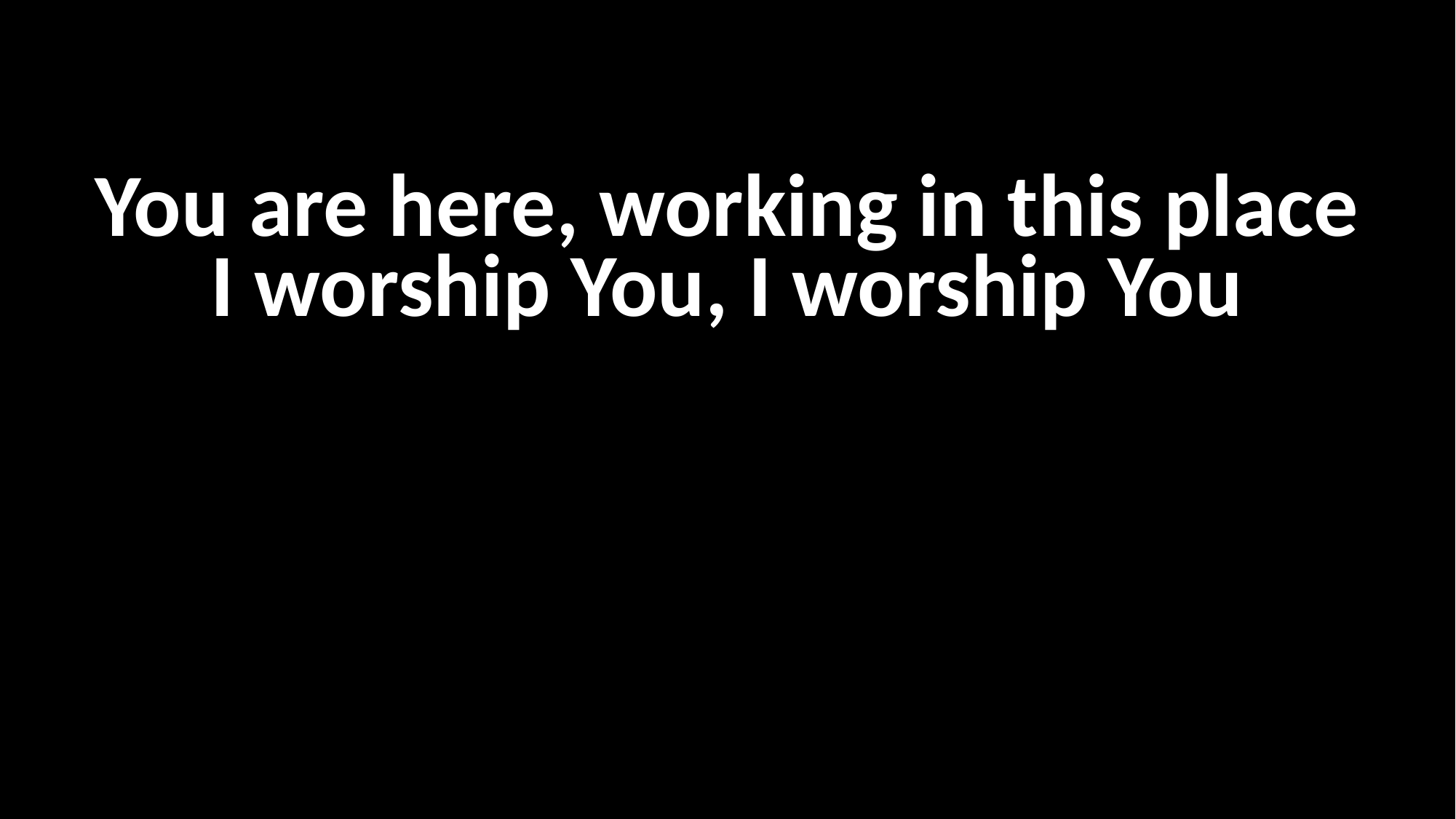

You are here, working in this place
I worship You, I worship You